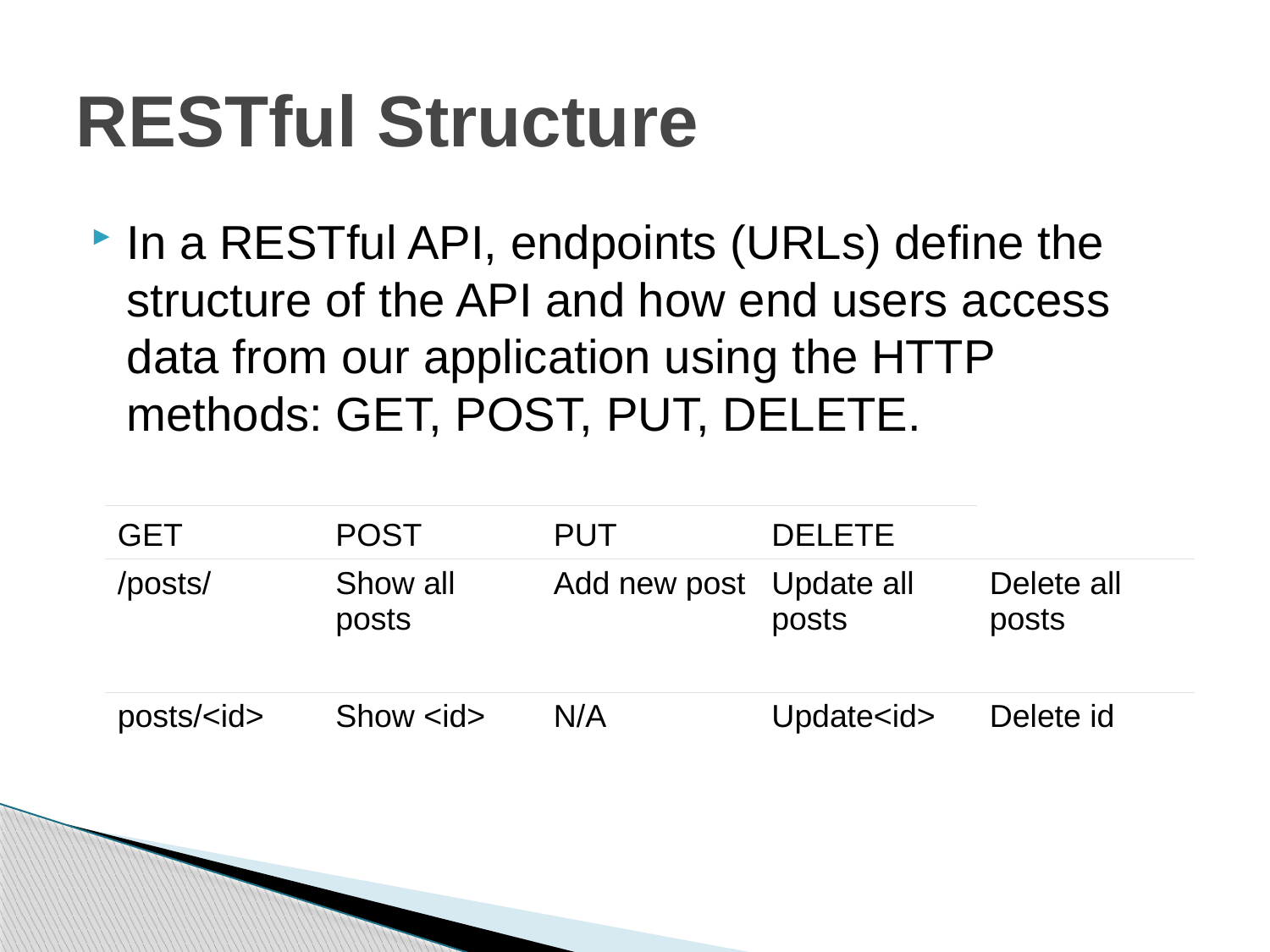

# RESTful Structure
In a RESTful API, endpoints (URLs) define the structure of the API and how end users access data from our application using the HTTP methods: GET, POST, PUT, DELETE.

| GET | POST | PUT | DELETE |  |
| --- | --- | --- | --- | --- |
| /posts/ | Show all posts | Add new post | Update all posts | Delete all posts |
| posts/<id> | Show <id> | N/A | Update<id> | Delete id |